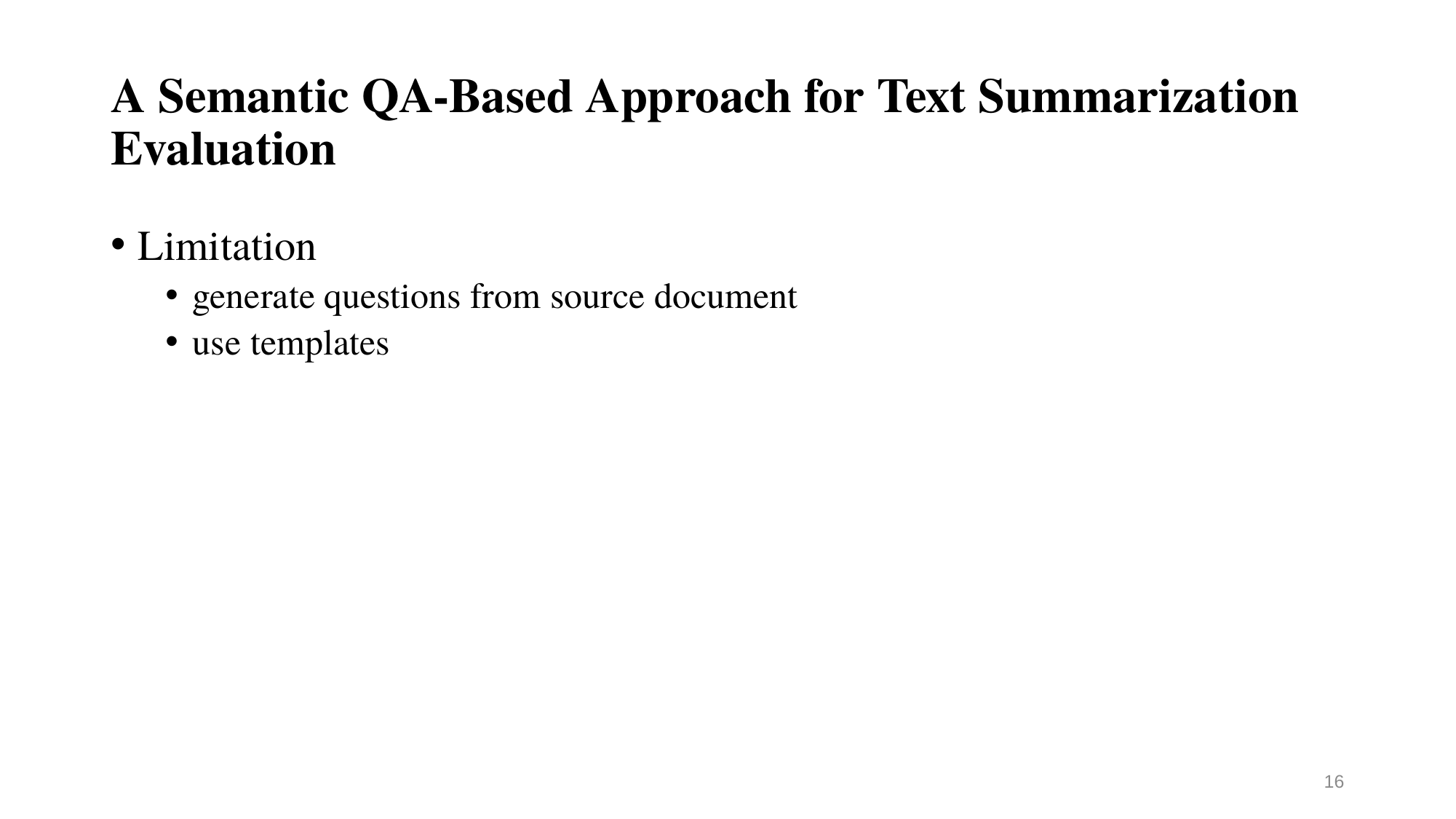

# A Semantic QA-Based Approach for Text Summarization Evaluation
Limitation
generate questions from source document
use templates

16